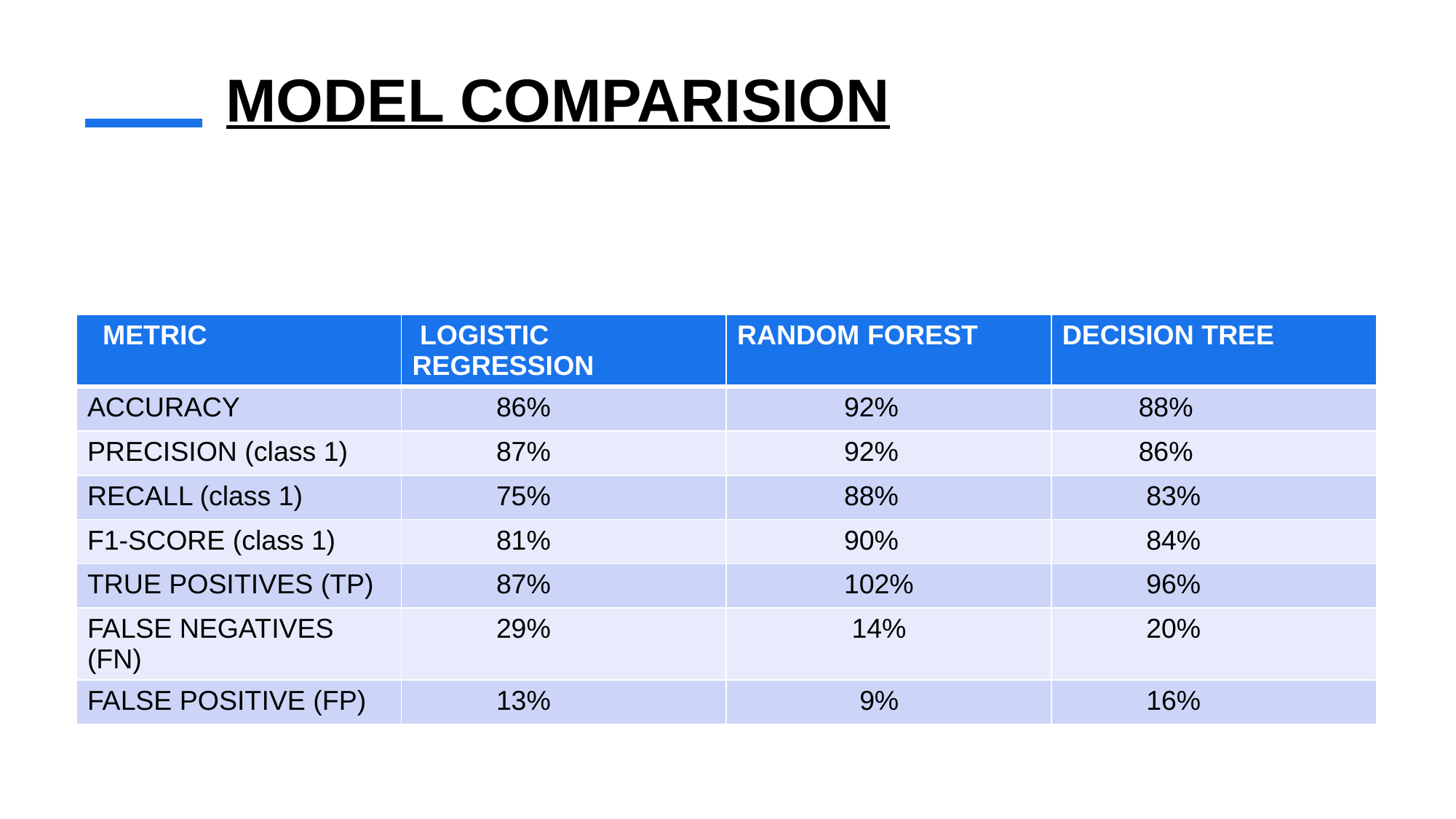

# MODEL COMPARISION
| METRIC | LOGISTIC REGRESSION | RANDOM FOREST | DECISION TREE |
| --- | --- | --- | --- |
| ACCURACY | 86% | 92% | 88% |
| PRECISION (class 1) | 87% | 92% | 86% |
| RECALL (class 1) | 75% | 88% | 83% |
| F1-SCORE (class 1) | 81% | 90% | 84% |
| TRUE POSITIVES (TP) | 87% | 102% | 96% |
| FALSE NEGATIVES (FN) | 29% | 14% | 20% |
| FALSE POSITIVE (FP) | 13% | 9% | 16% |